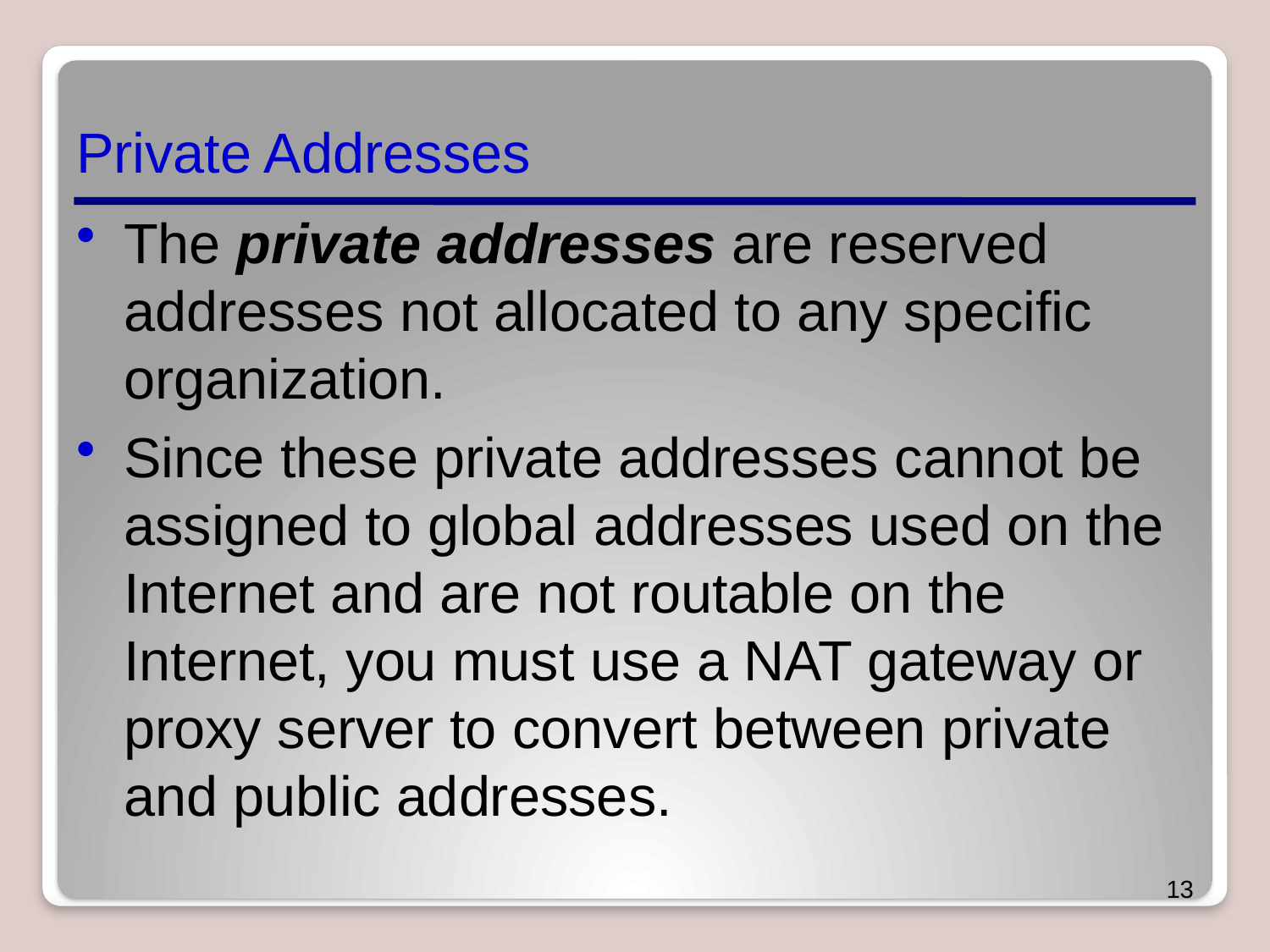

# Private Addresses
The private addresses are reserved addresses not allocated to any specific organization.
Since these private addresses cannot be assigned to global addresses used on the Internet and are not routable on the Internet, you must use a NAT gateway or proxy server to convert between private and public addresses.
13